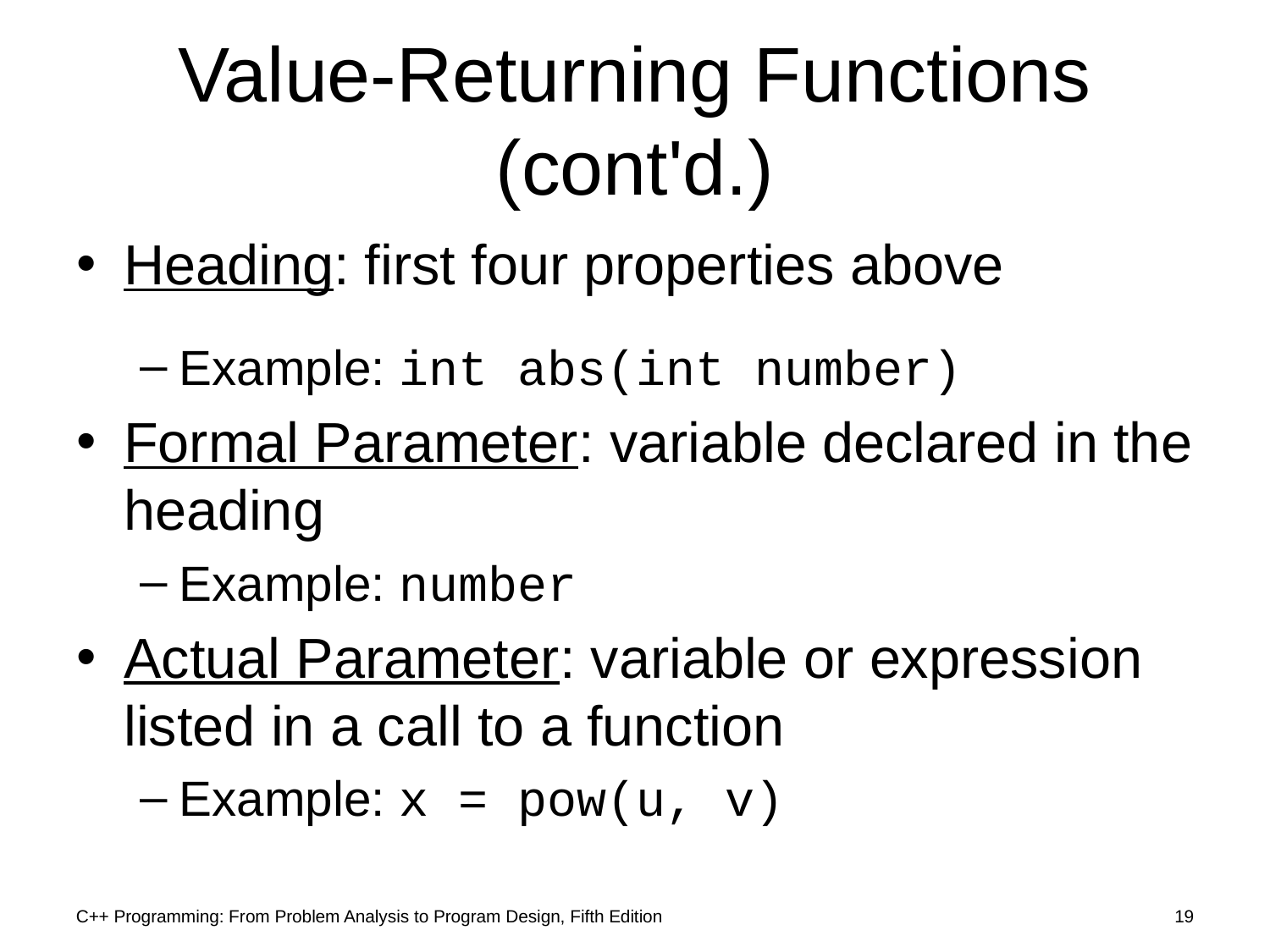

# Value-Returning Functions (cont'd.)
Heading: first four properties above
Example: int abs(int number)
Formal Parameter: variable declared in the heading
Example: number
Actual Parameter: variable or expression listed in a call to a function
Example: x = pow(u, v)